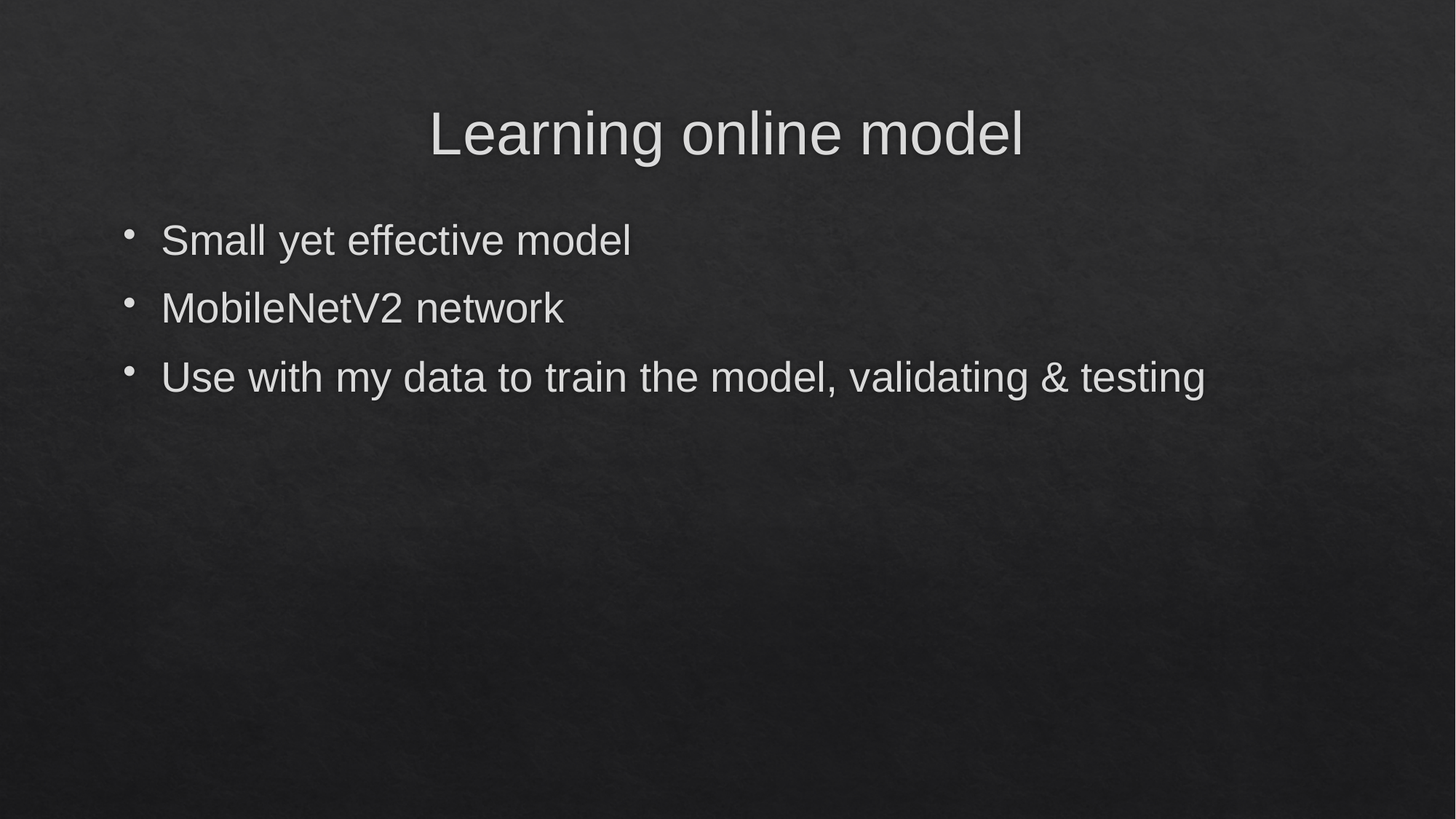

# Learning online model
Small yet effective model
MobileNetV2 network
Use with my data to train the model, validating & testing